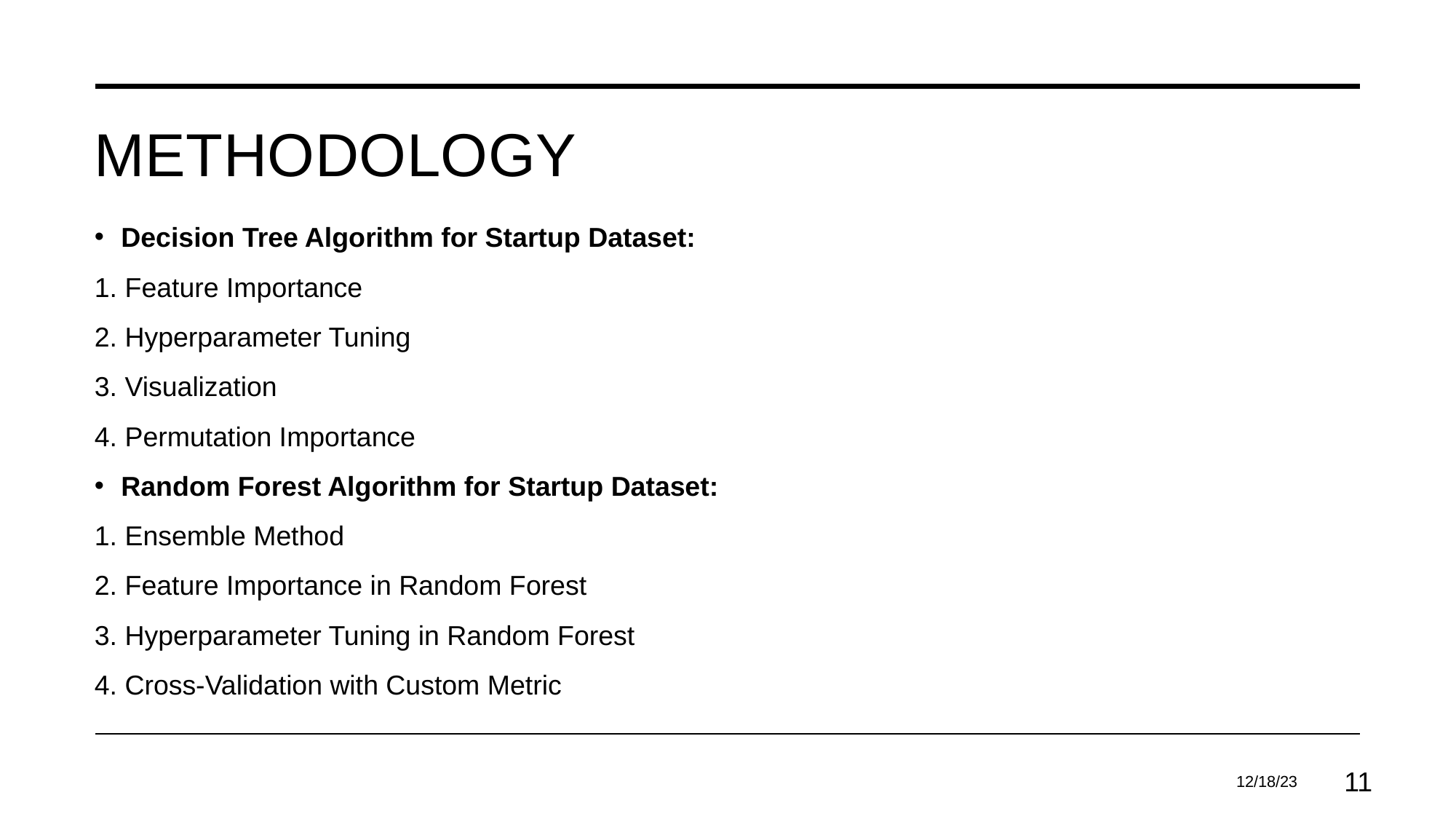

# methodology
Decision Tree Algorithm for Startup Dataset:
1. Feature Importance
2. Hyperparameter Tuning
3. Visualization
4. Permutation Importance
Random Forest Algorithm for Startup Dataset:
1. Ensemble Method
2. Feature Importance in Random Forest
3. Hyperparameter Tuning in Random Forest
4. Cross-Validation with Custom Metric

12/18/23
11